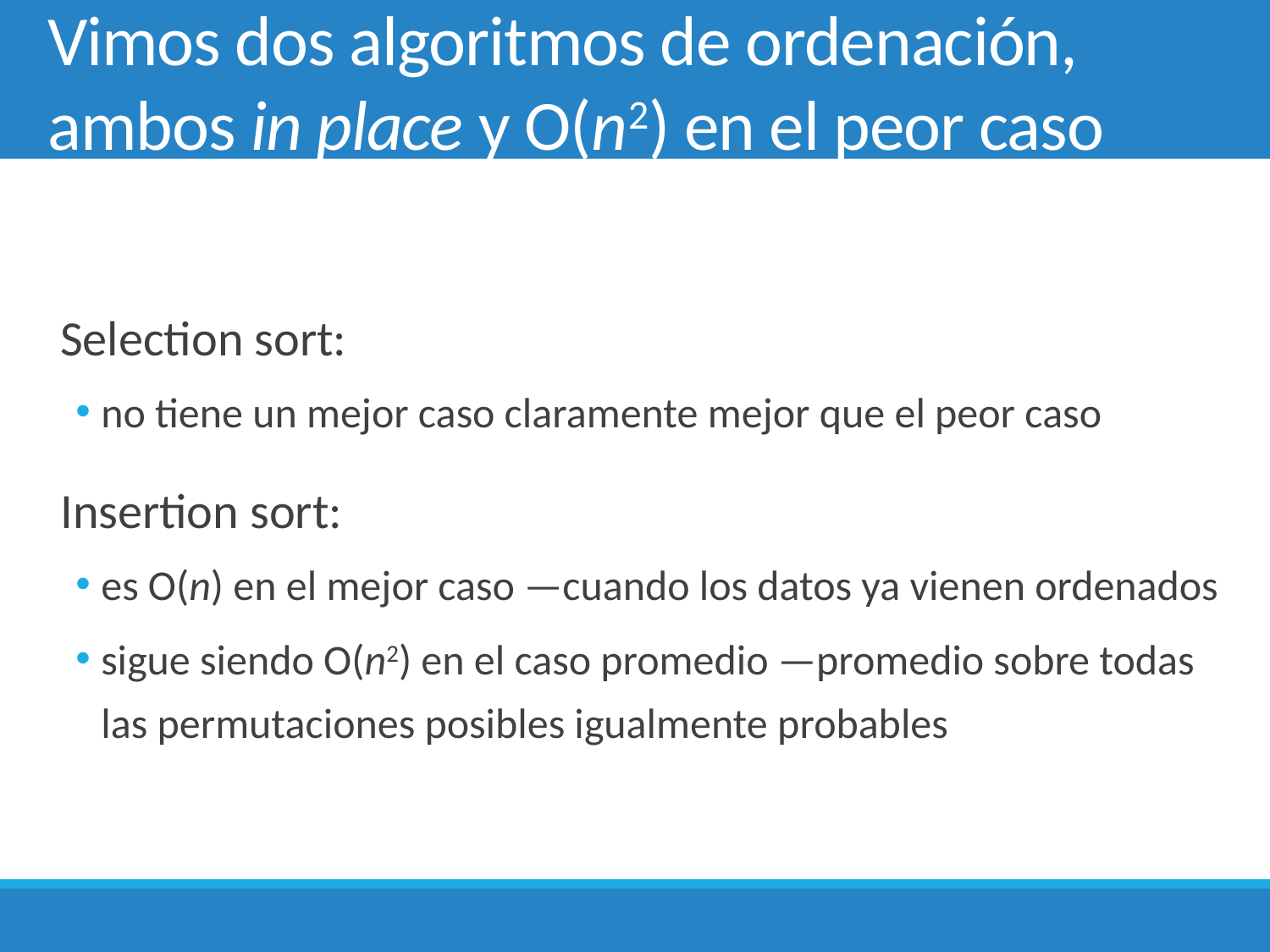

# Vimos dos algoritmos de ordenación, ambos in place y O(n2) en el peor caso
Selection sort:
no tiene un mejor caso claramente mejor que el peor caso
Insertion sort:
es O(n) en el mejor caso —cuando los datos ya vienen ordenados
sigue siendo O(n2) en el caso promedio —promedio sobre todas las permutaciones posibles igualmente probables